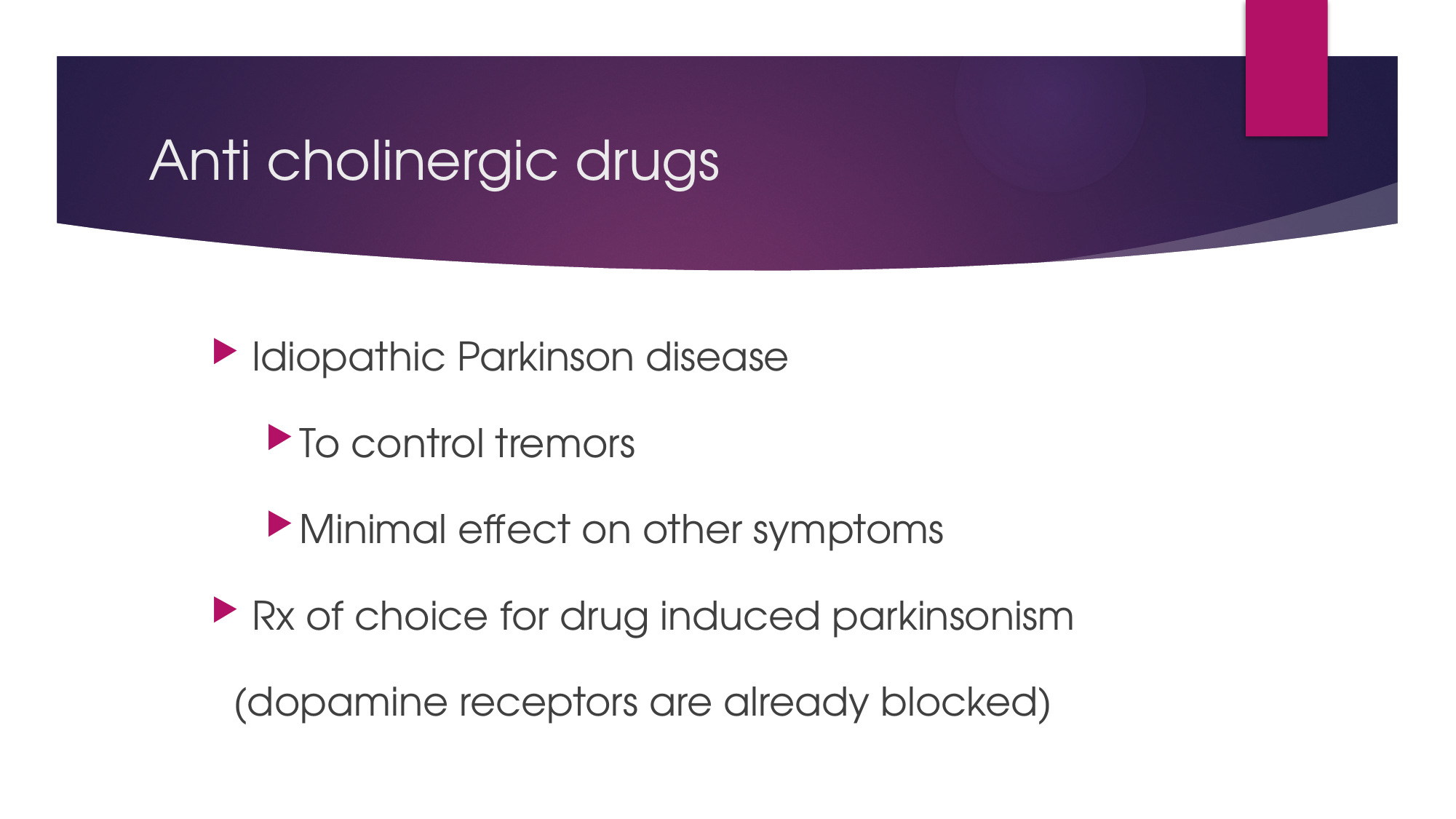

# Anti cholinergic drugs
Idiopathic Parkinson disease
To control tremors
Minimal effect on other symptoms
Rx of choice for drug induced parkinsonism
  (dopamine receptors are already blocked)